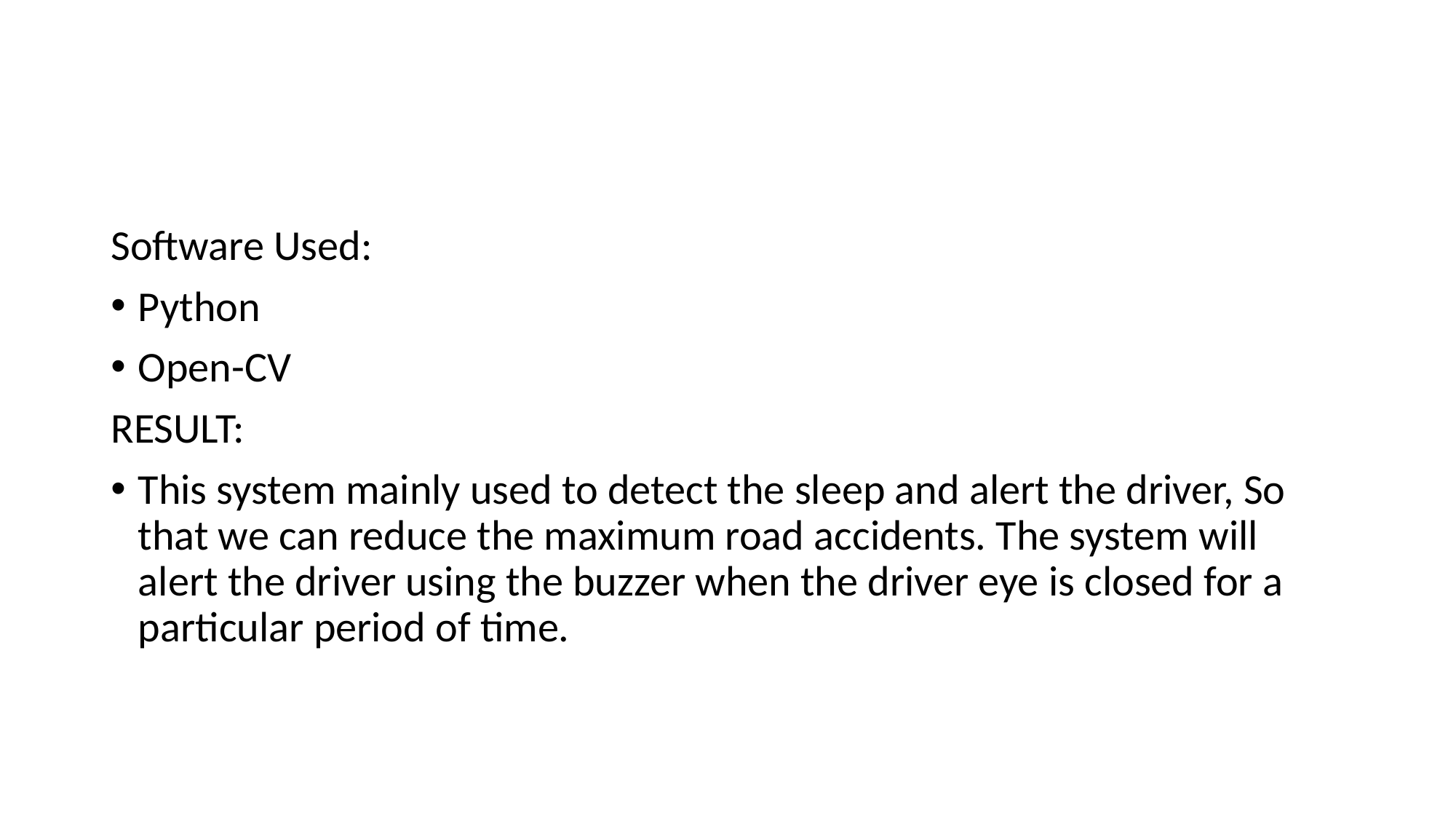

#
Software Used:
Python
Open-CV
RESULT:
This system mainly used to detect the sleep and alert the driver, So that we can reduce the maximum road accidents. The system will alert the driver using the buzzer when the driver eye is closed for a particular period of time.